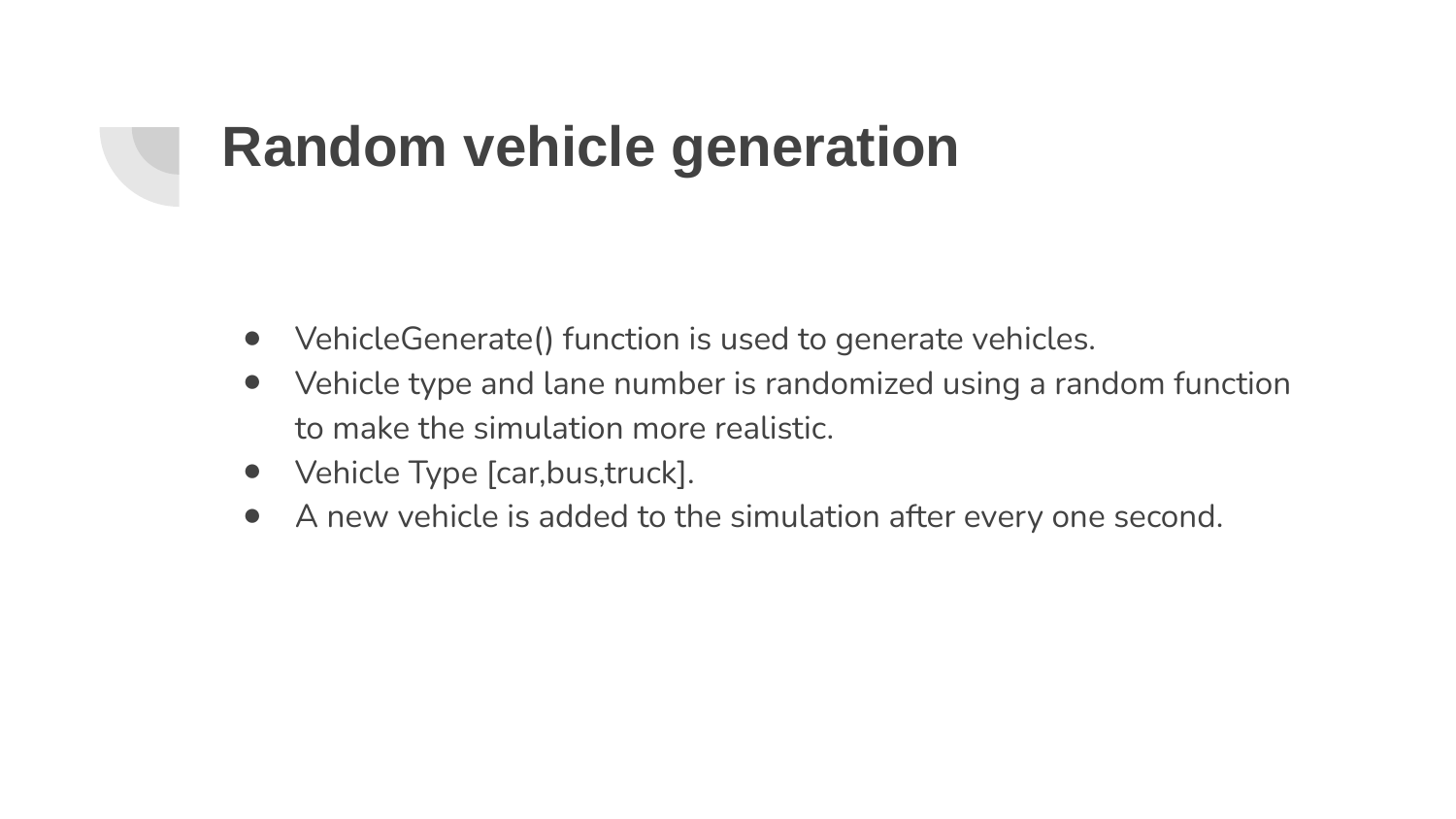

# Random vehicle generation

VehicleGenerate() function is used to generate vehicles.
Vehicle type and lane number is randomized using a random function to make the simulation more realistic.
Vehicle Type [car,bus,truck].
A new vehicle is added to the simulation after every one second.